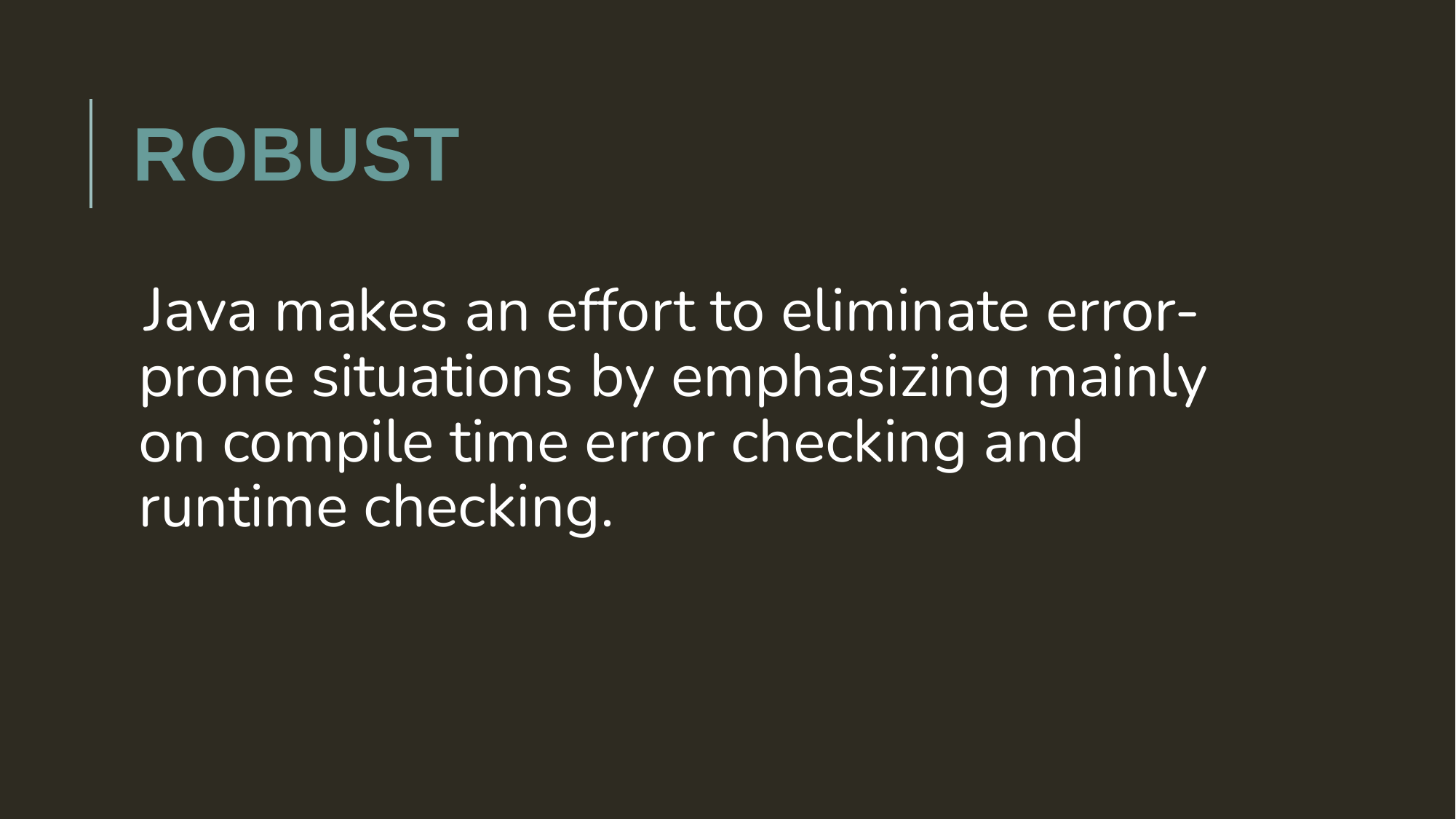

# Robust
Java makes an effort to eliminate error-prone situations by emphasizing mainly on compile time error checking and runtime checking.